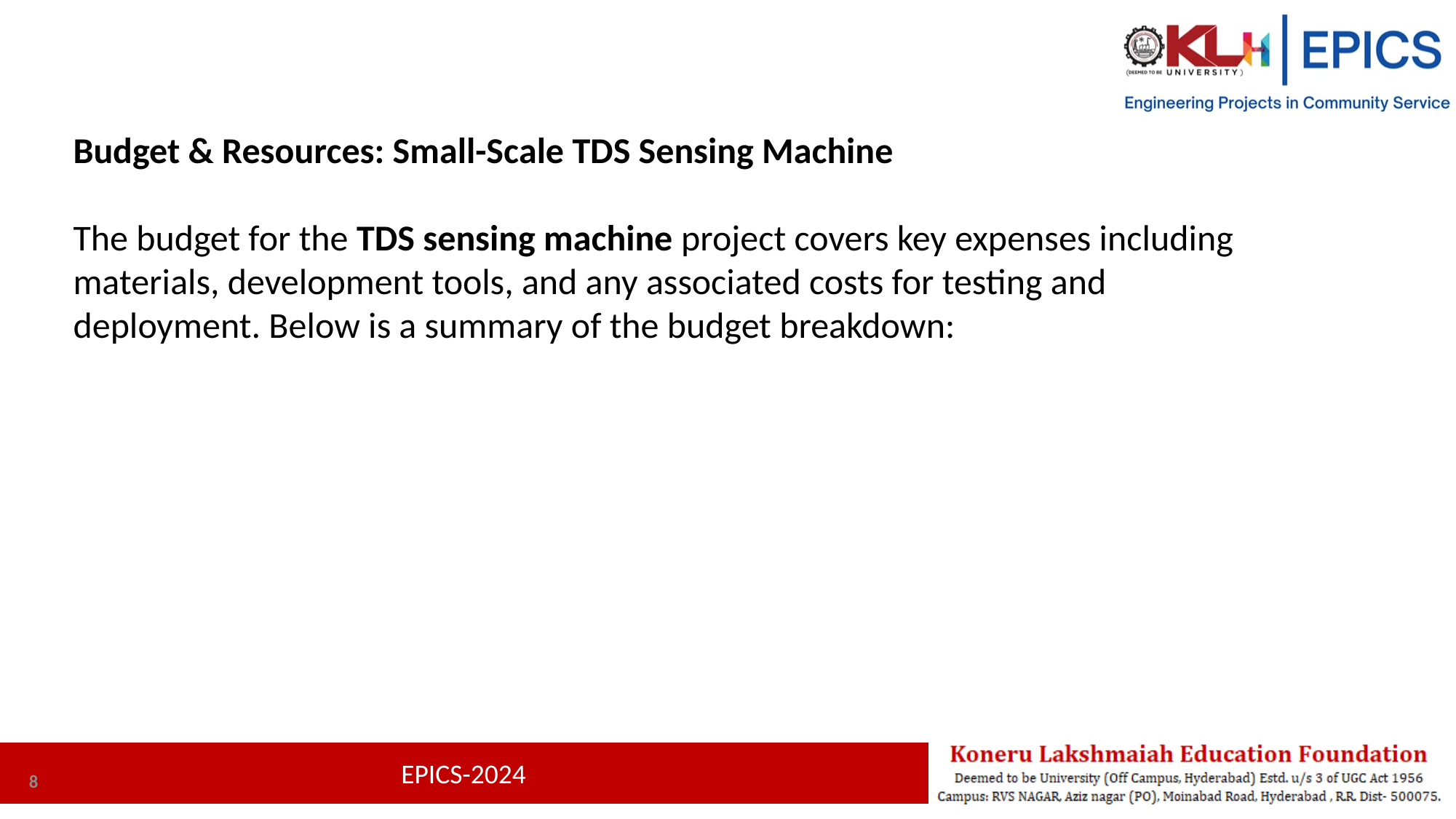

Budget & Resources: Small-Scale TDS Sensing Machine

The budget for the TDS sensing machine project covers key expenses including materials, development tools, and any associated costs for testing and deployment. Below is a summary of the budget breakdown:

8